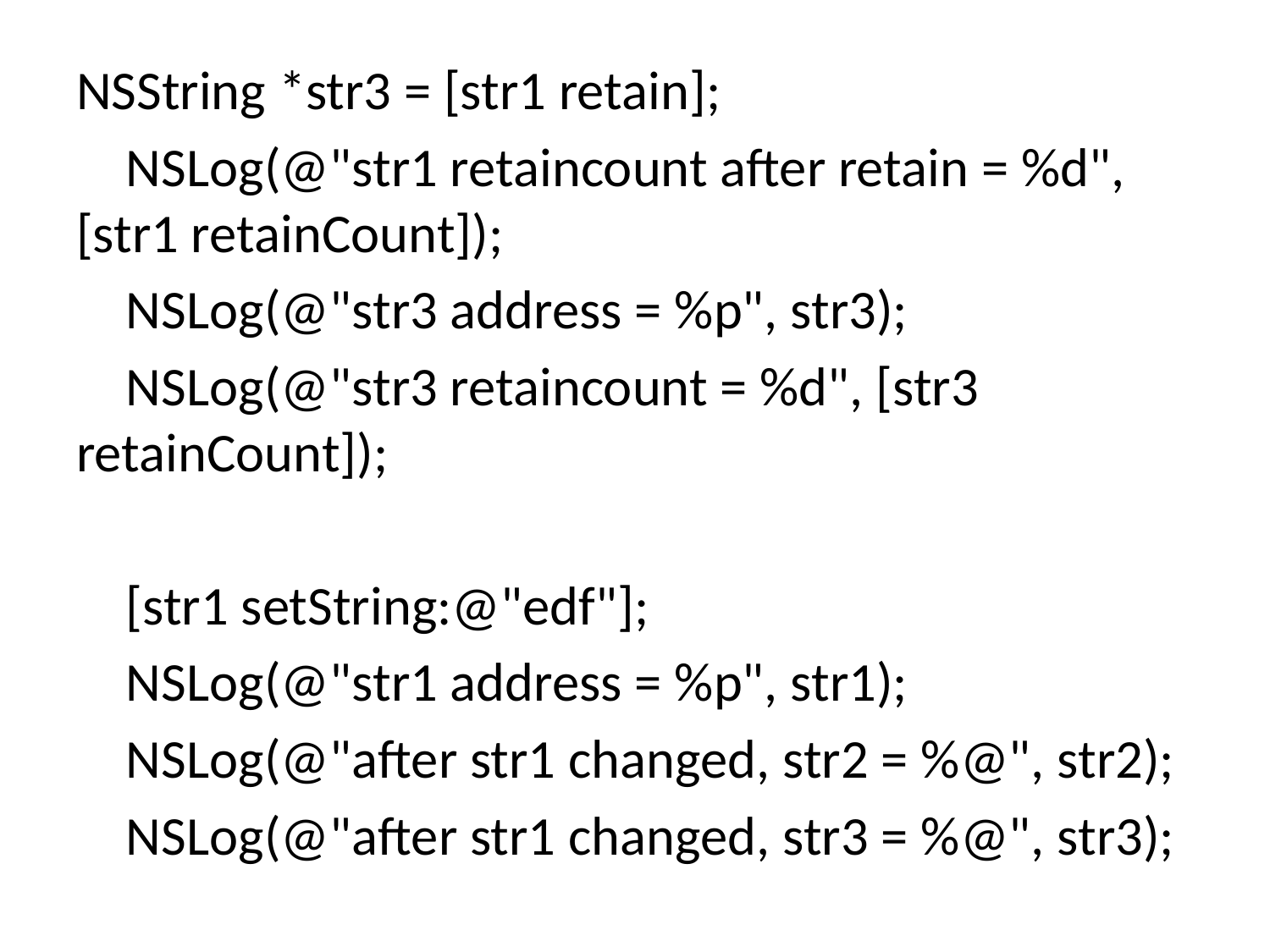

NSString *str3 = [str1 retain];
    NSLog(@"str1 retaincount after retain = %d", [str1 retainCount]);
    NSLog(@"str3 address = %p", str3);
    NSLog(@"str3 retaincount = %d", [str3 retainCount]);

    [str1 setString:@"edf"];
    NSLog(@"str1 address = %p", str1);
    NSLog(@"after str1 changed, str2 = %@", str2);
    NSLog(@"after str1 changed, str3 = %@", str3);